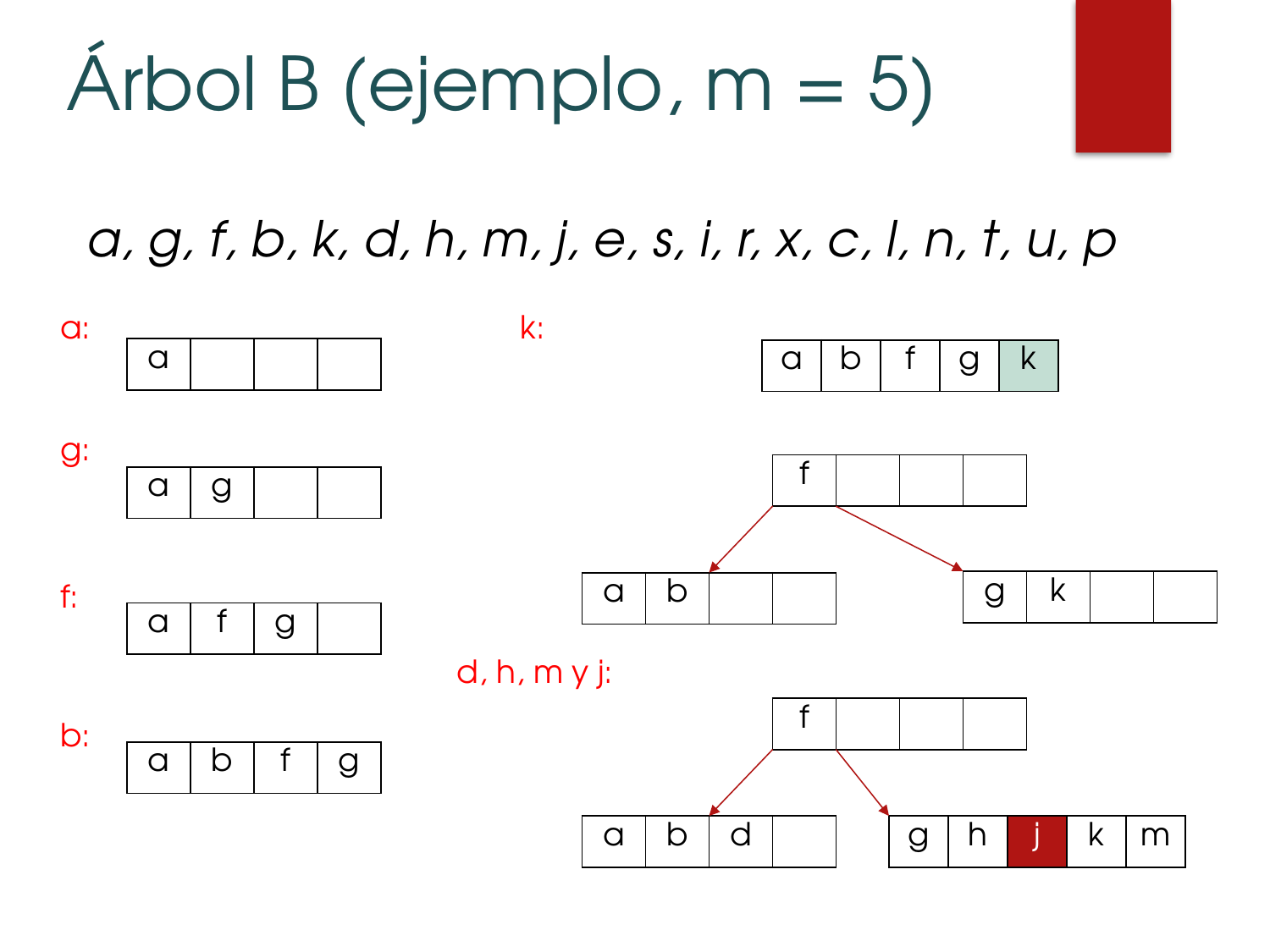

# Árbol B (ejemplo, m = 5)
a, g, f, b, k, d, h, m, j, e, s, i, r, x, c, l, n, t, u, p
a:
k:
| a |  |  |  |
| --- | --- | --- | --- |
| a | b | f | g | k |
| --- | --- | --- | --- | --- |
g:
| f |  |  |  |
| --- | --- | --- | --- |
| a | g |  |  |
| --- | --- | --- | --- |
f:
| g | k |  |  |
| --- | --- | --- | --- |
| a | b |  |  |
| --- | --- | --- | --- |
| a | f | g |  |
| --- | --- | --- | --- |
d, h, m y j:
| f |  |  |  |
| --- | --- | --- | --- |
b:
| a | b | f | g |
| --- | --- | --- | --- |
| a | b | d |  |
| --- | --- | --- | --- |
| g | h | j | k | m |
| --- | --- | --- | --- | --- |